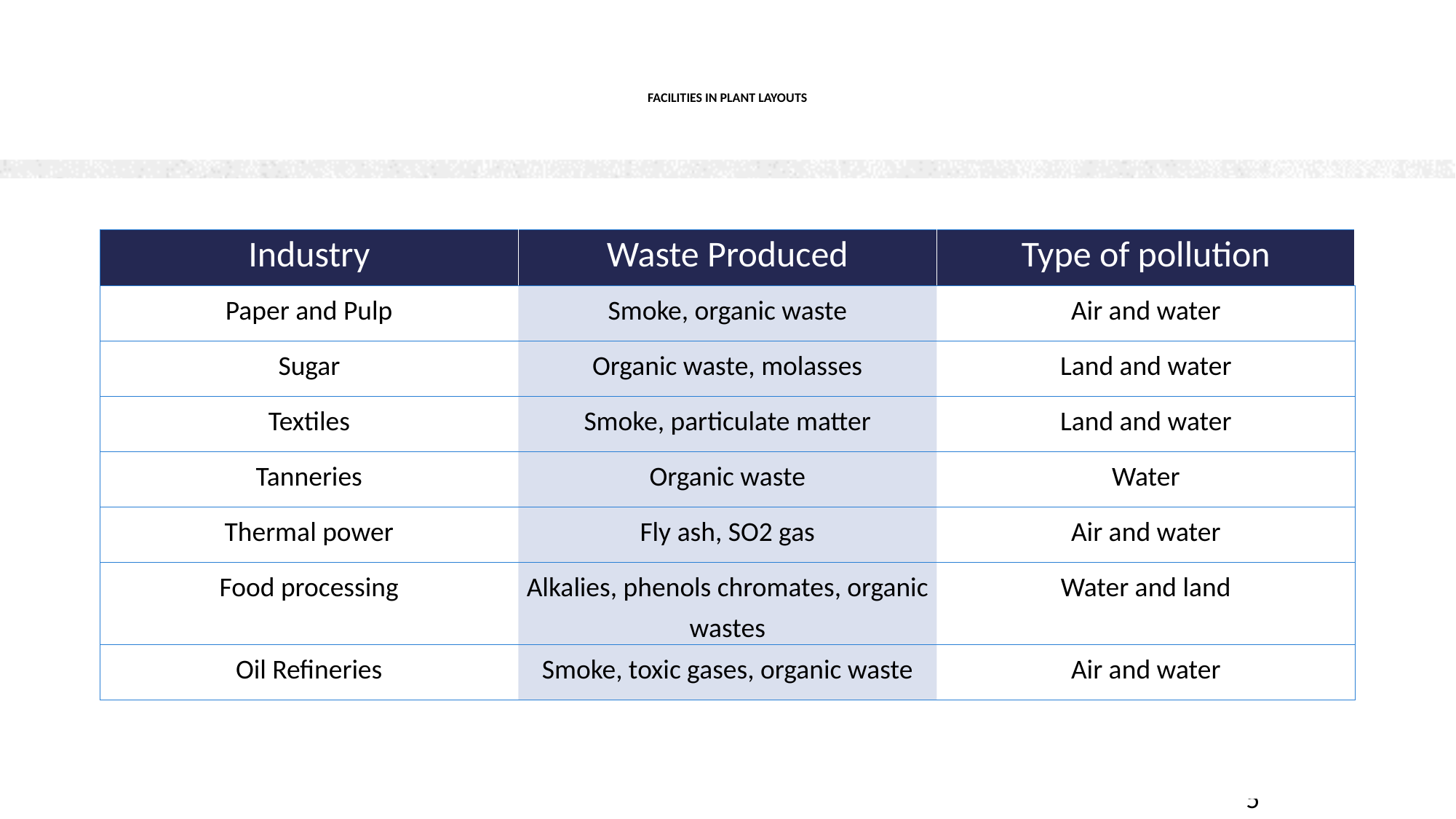

# Facilities in plant layouts
| Industry | Waste Produced | Type of pollution |
| --- | --- | --- |
| Paper and Pulp | Smoke, organic waste | Air and water |
| Sugar | Organic waste, molasses | Land and water |
| Textiles | Smoke, particulate matter | Land and water |
| Tanneries | Organic waste | Water |
| Thermal power | Fly ash, SO2 gas | Air and water |
| Food processing | Alkalies, phenols chromates, organic wastes | Water and land |
| Oil Refineries | Smoke, toxic gases, organic waste | Air and water |

5